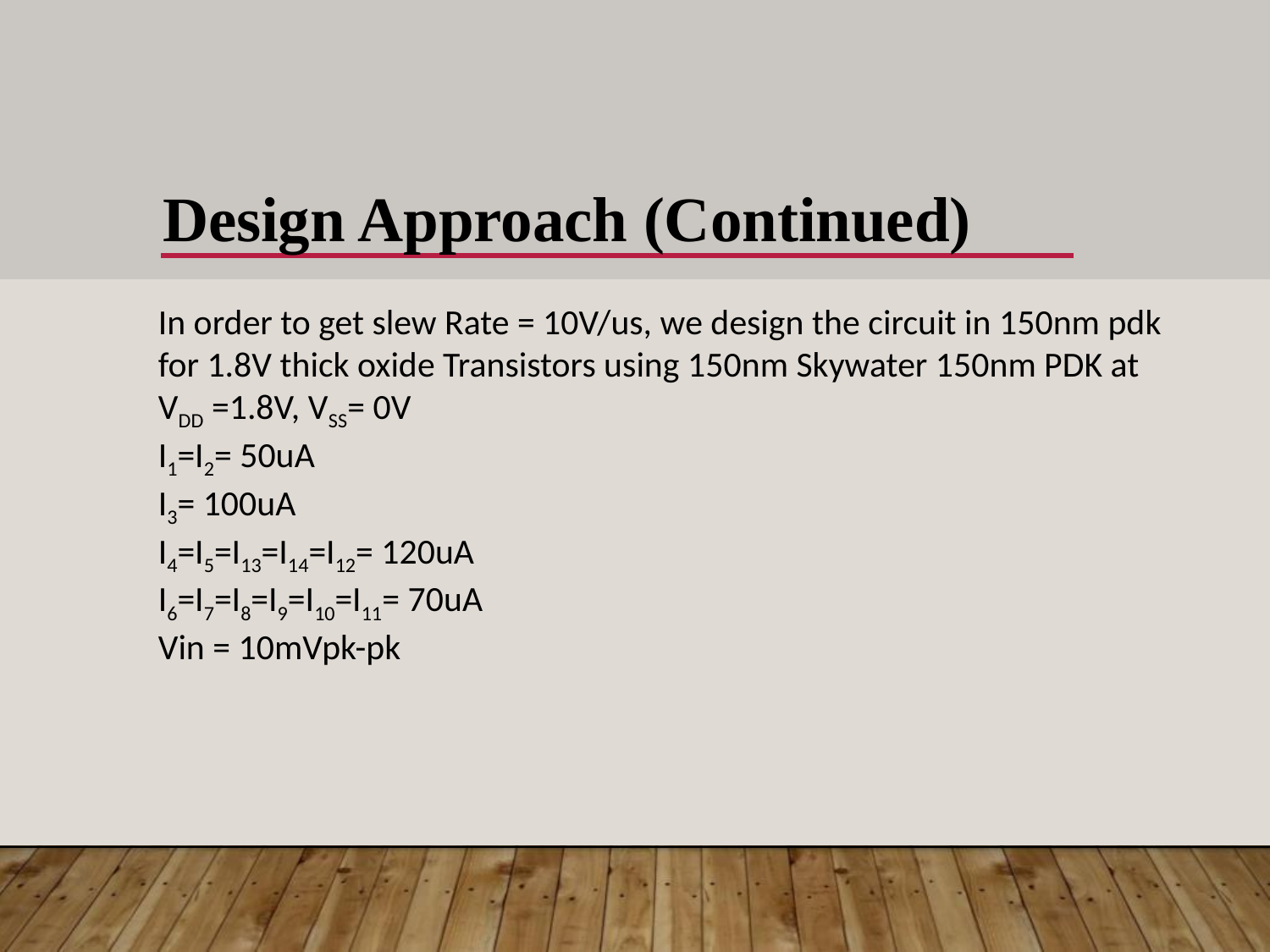

# Design Approach (Continued)

In order to get slew Rate = 10V/us, we design the circuit in 150nm pdk for 1.8V thick oxide Transistors using 150nm Skywater 150nm PDK at
VDD =1.8V, VSS= 0V
I1=I2= 50uA
I3= 100uA
I4=I5=I13=I14=I12= 120uA
I6=I7=I8=I9=I10=I11= 70uA
Vin = 10mVpk-pk